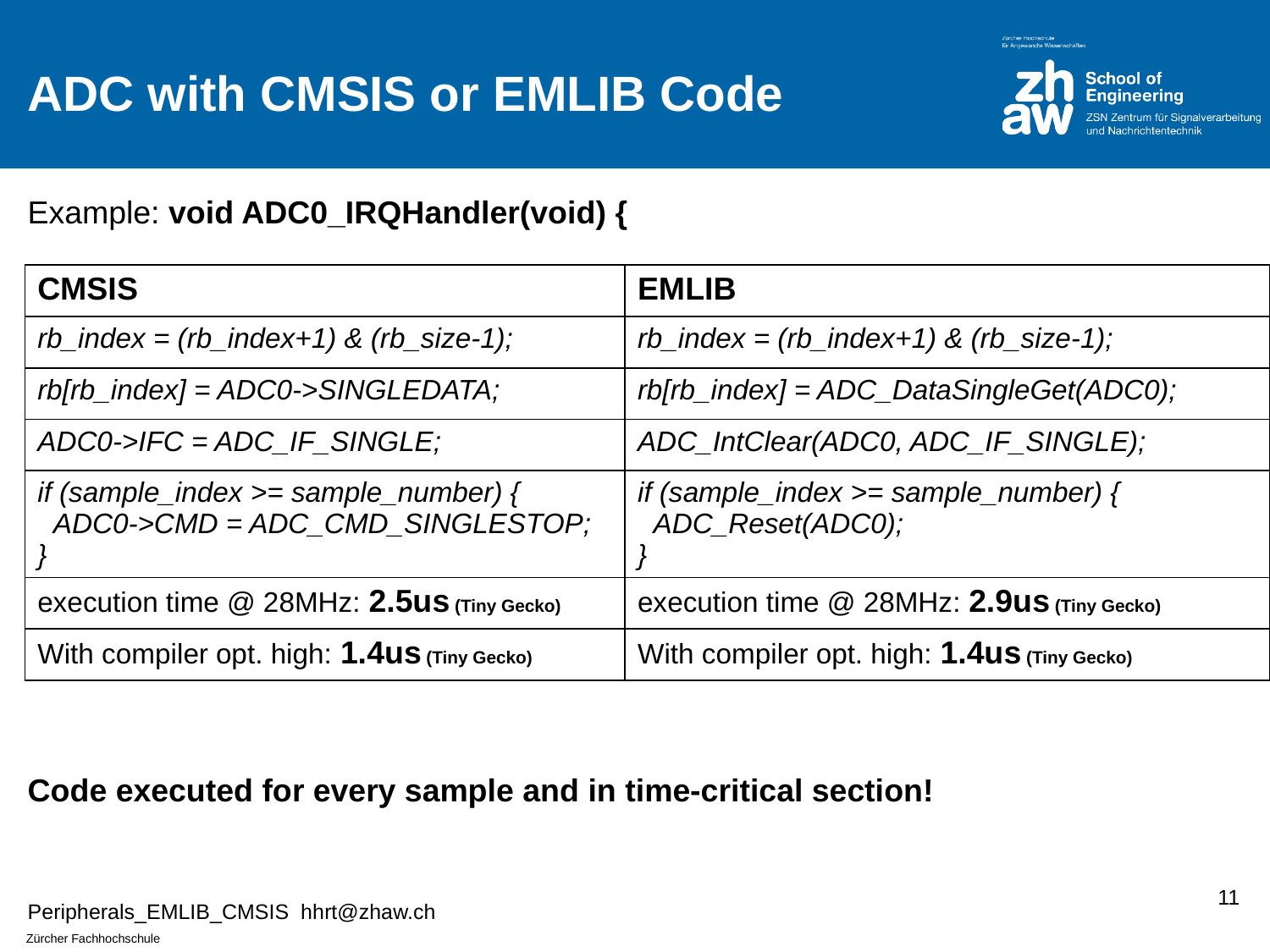

# ADC with CMSIS or EMLIB Code
Example: void ADC0_IRQHandler(void) {

Code executed for every sample and in time-critical section!
| CMSIS | EMLIB |
| --- | --- |
| rb\_index = (rb\_index+1) & (rb\_size-1); | rb\_index = (rb\_index+1) & (rb\_size-1); |
| rb[rb\_index] = ADC0->SINGLEDATA; | rb[rb\_index] = ADC\_DataSingleGet(ADC0); |
| ADC0->IFC = ADC\_IF\_SINGLE; | ADC\_IntClear(ADC0, ADC\_IF\_SINGLE); |
| if (sample\_index >= sample\_number) { ADC0->CMD = ADC\_CMD\_SINGLESTOP; } | if (sample\_index >= sample\_number) { ADC\_Reset(ADC0); } |
| execution time @ 28MHz: 2.5us (Tiny Gecko) | execution time @ 28MHz: 2.9us (Tiny Gecko) |
| With compiler opt. high: 1.4us (Tiny Gecko) | With compiler opt. high: 1.4us (Tiny Gecko) |
11
Peripherals_EMLIB_CMSIS  hhrt@zhaw.ch